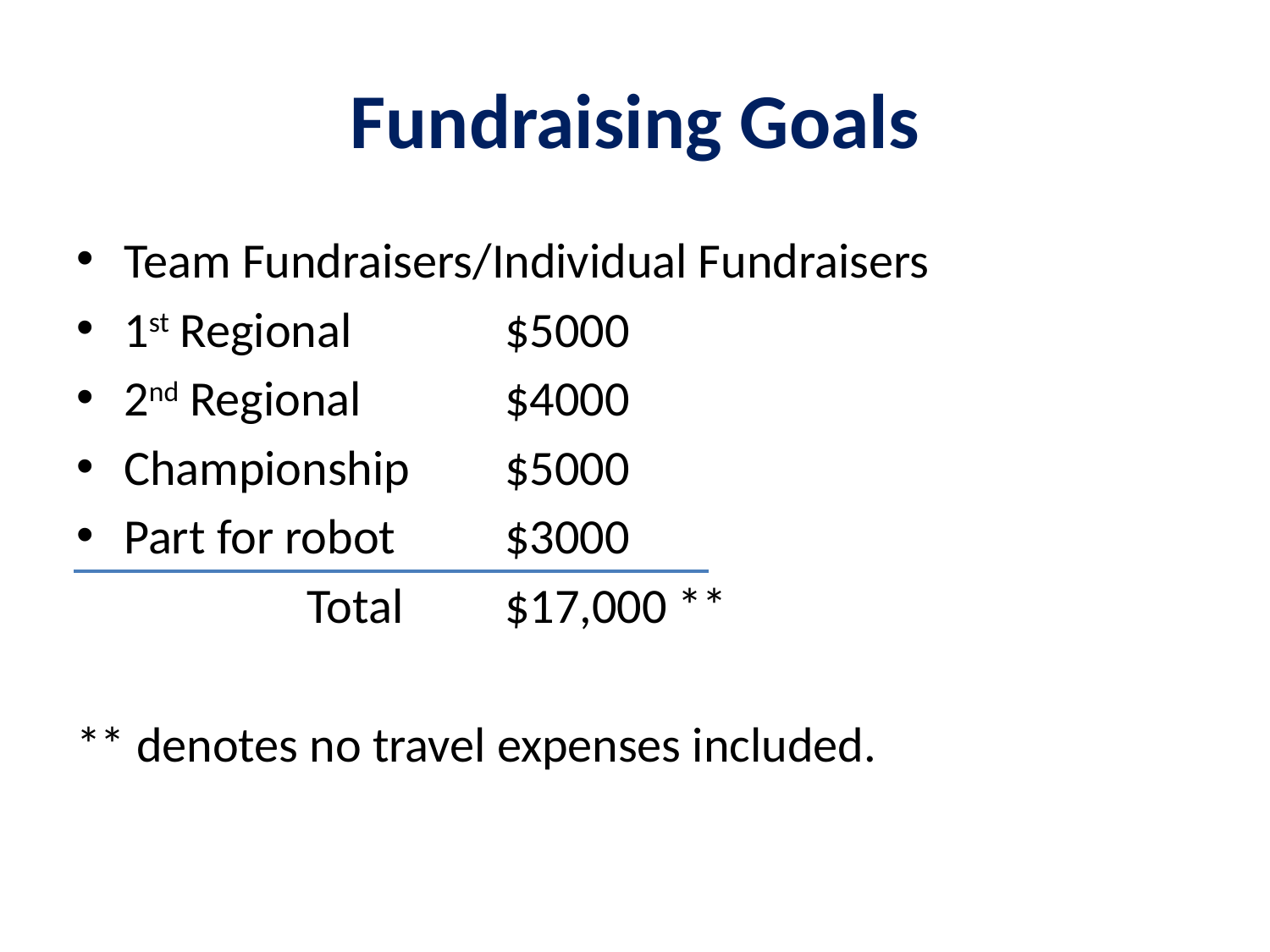

# Fundraising Goals
Team Fundraisers/Individual Fundraisers
1st Regional   	$5000
2nd Regional  	$4000
Championship	$5000
Part for robot	$3000
		     Total	$17,000 **

** denotes no travel expenses included.